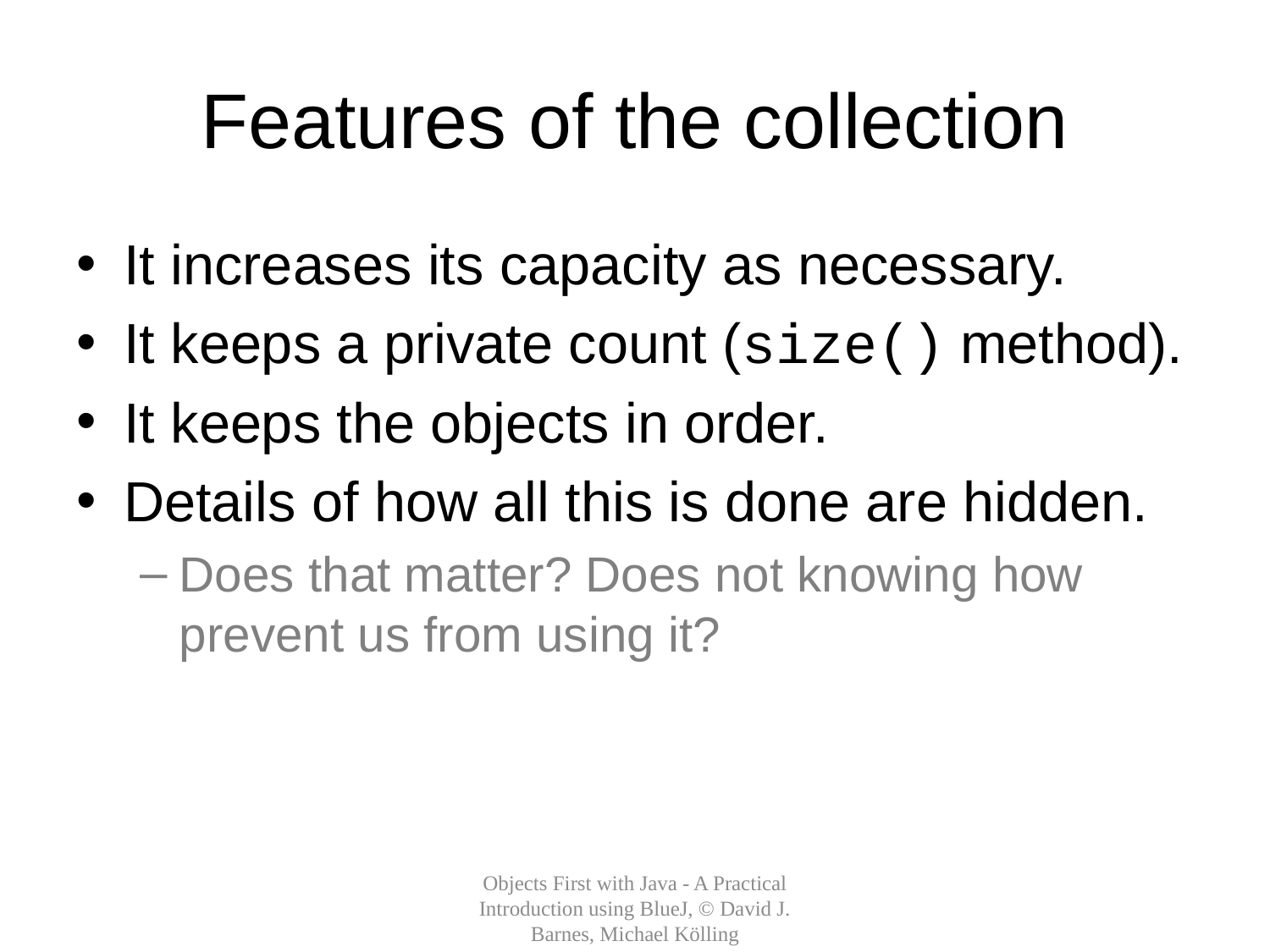

# Features of the collection
It increases its capacity as necessary.
It keeps a private count (size() method).
It keeps the objects in order.
Details of how all this is done are hidden.
Does that matter? Does not knowing how prevent us from using it?
Objects First with Java - A Practical Introduction using BlueJ, © David J. Barnes, Michael Kölling